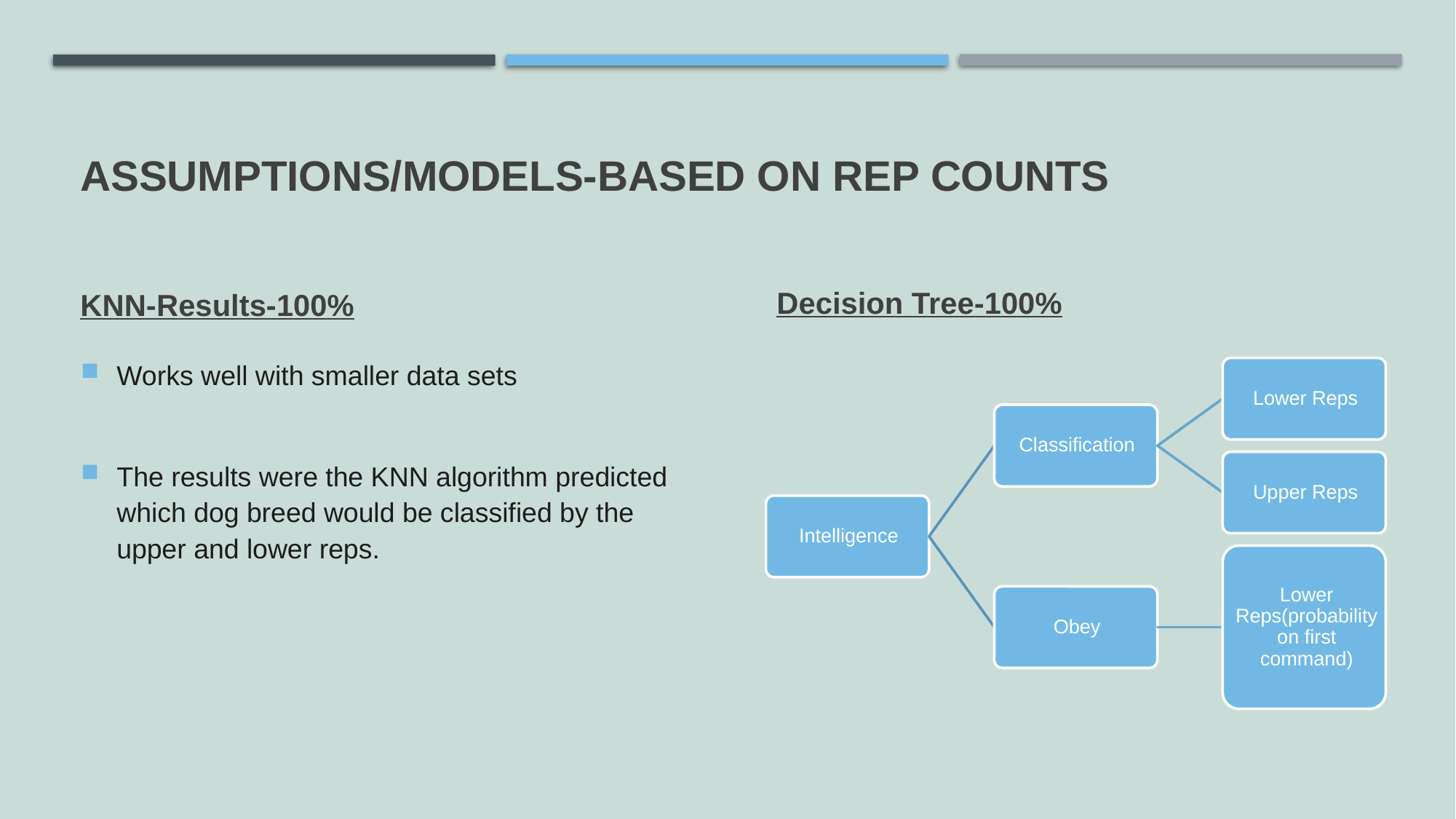

# Assumptions/Models-Based on Rep counts
KNN-Results-100%
Decision Tree-100%
Intelligence

Classification

Lower Reps

Upper Reps

Obey

Lower Reps(probability on first command)
Works well with smaller data sets

The results were the KNN algorithm predicted which dog breed would be classified by the upper and lower reps.